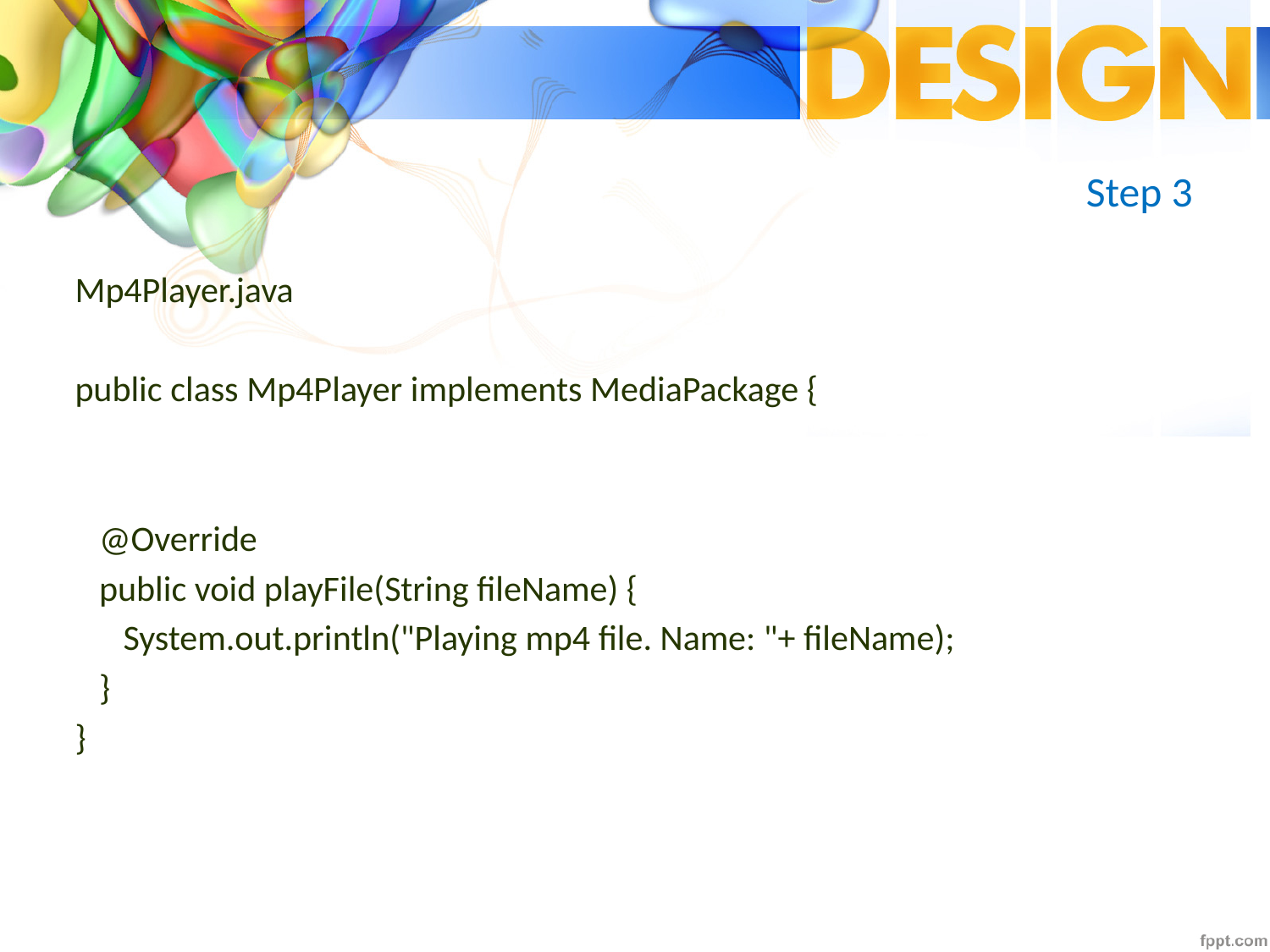

# Step 3

Mp4Player.java

public class Mp4Player implements MediaPackage {

   @Override
   public void playFile(String fileName) {
      System.out.println("Playing mp4 file. Name: "+ fileName);
   }
}